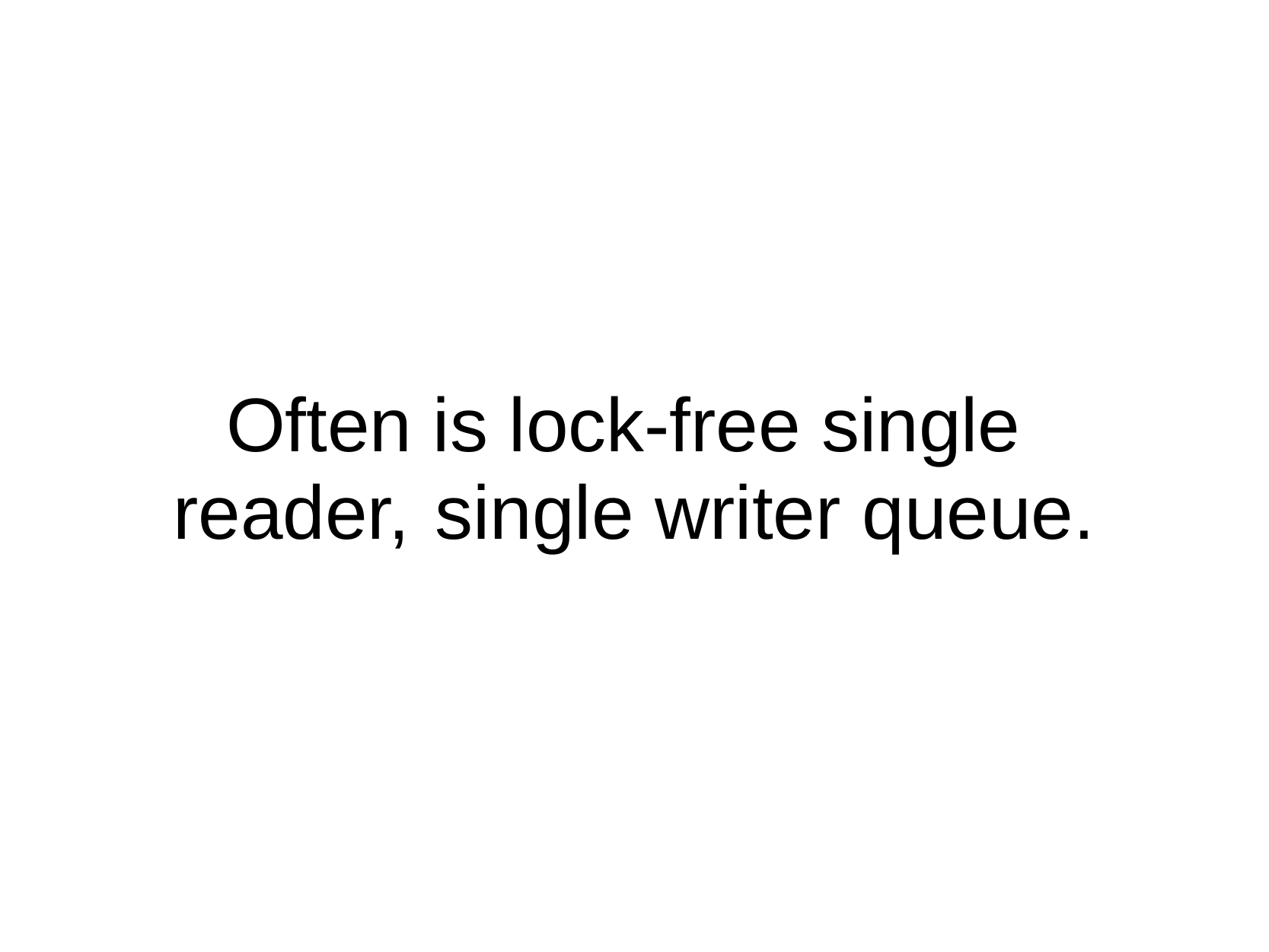

Often is
lock-free
single
reader,
single
writer
queue.